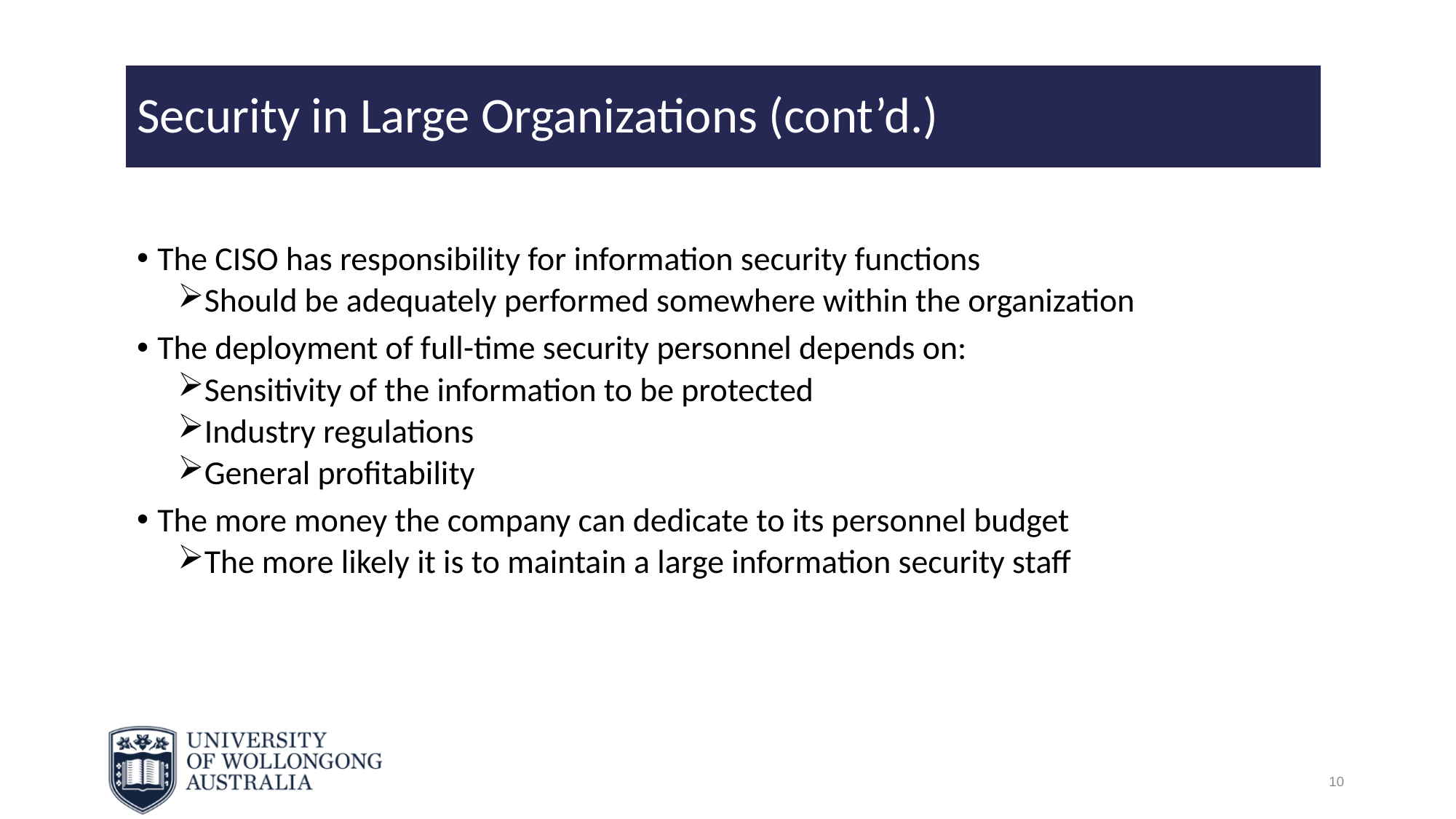

# Security in Large Organizations (cont’d.)
The CISO has responsibility for information security functions
Should be adequately performed somewhere within the organization
The deployment of full-time security personnel depends on:
Sensitivity of the information to be protected
Industry regulations
General profitability
The more money the company can dedicate to its personnel budget
The more likely it is to maintain a large information security staff

10